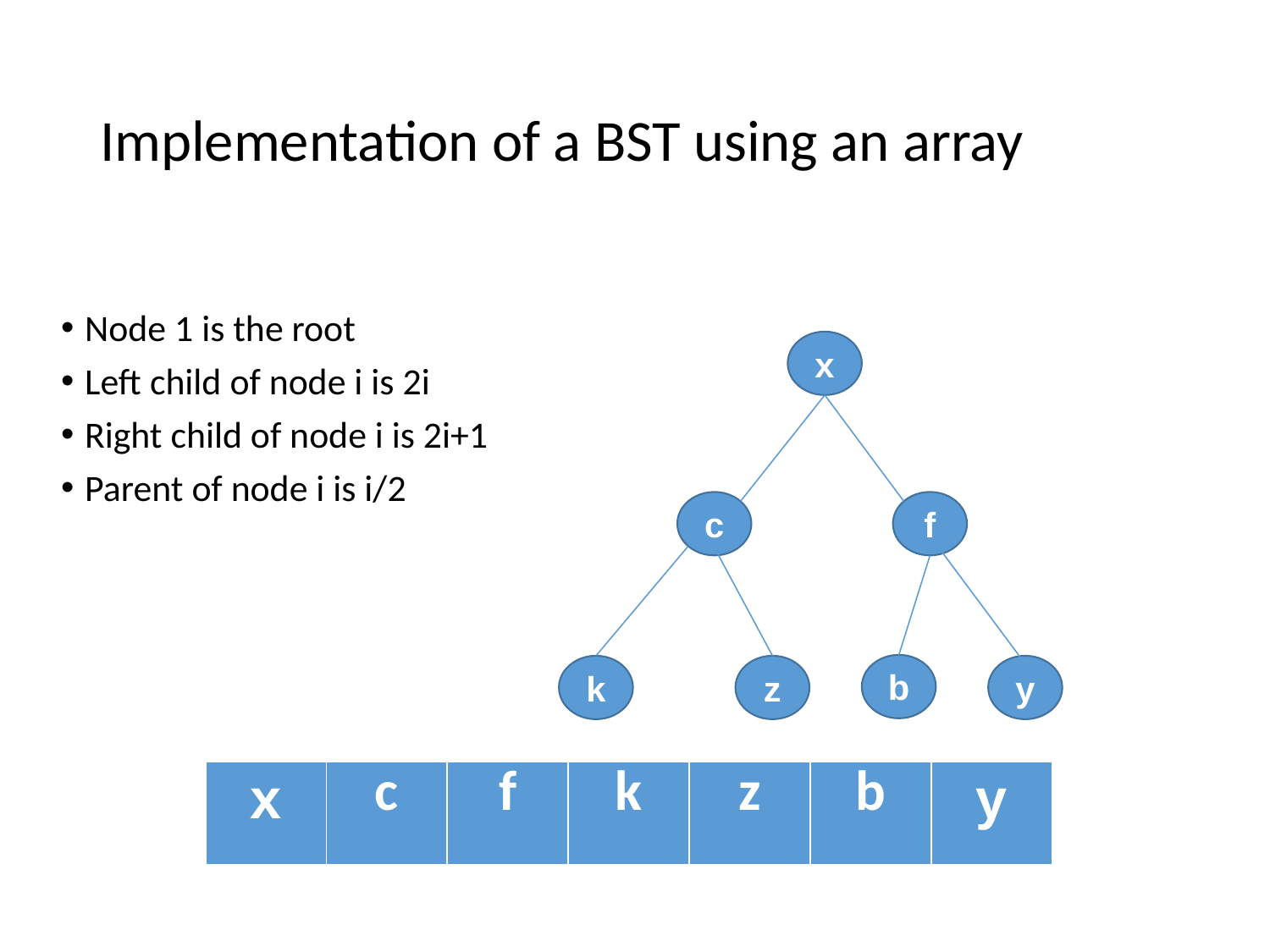

# Implementation of a BST using an array
Node 1 is the root
Left child of node i is 2i
Right child of node i is 2i+1
Parent of node i is i/2
x
c
f
b
k
z
y
| x | c | f | k | z | b | y |
| --- | --- | --- | --- | --- | --- | --- |